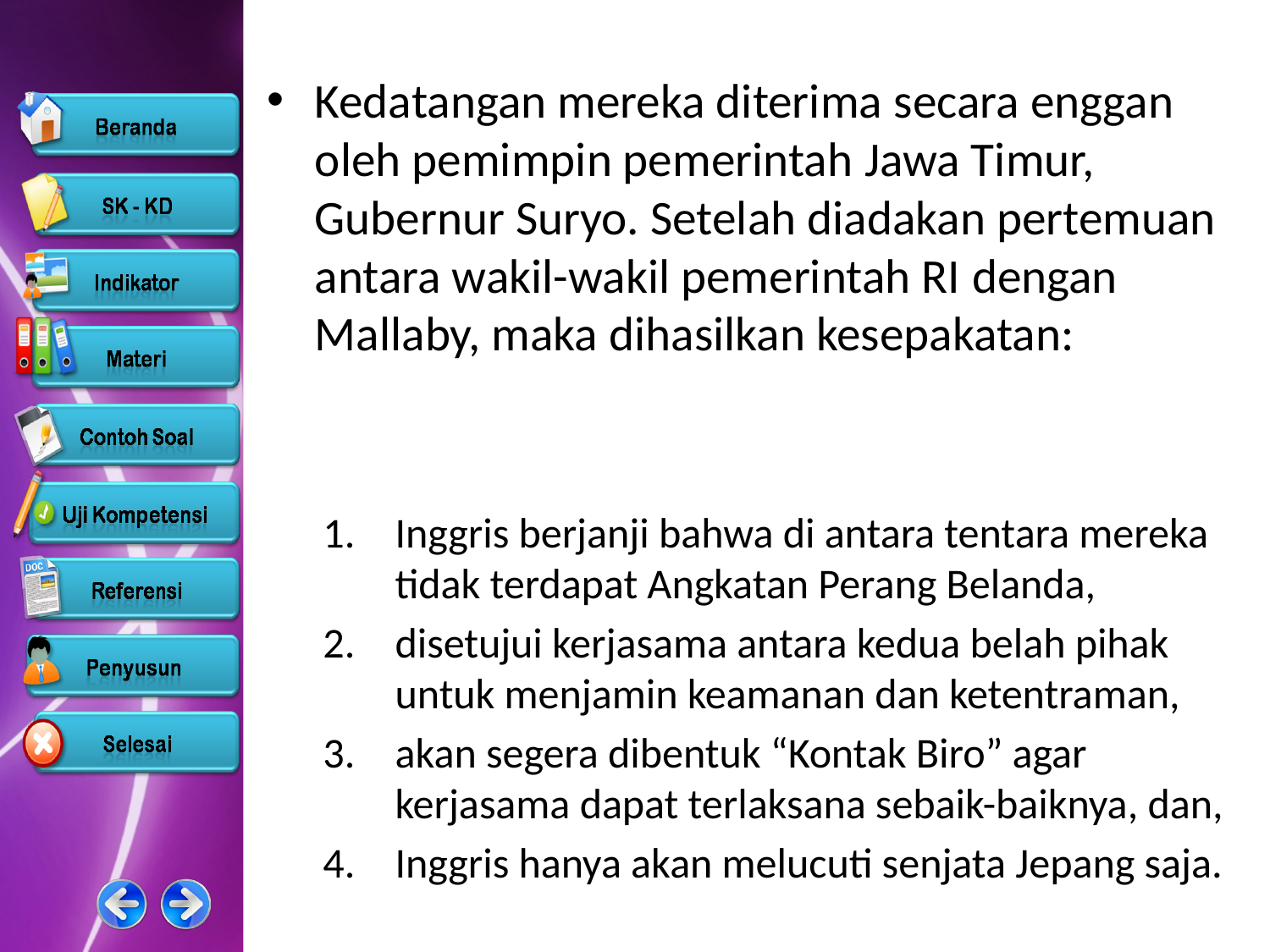

Kedatangan mereka diterima secara enggan oleh pemimpin pemerintah Jawa Timur, Gubernur Suryo. Setelah diadakan pertemuan antara wakil-wakil pemerintah RI dengan Mallaby, maka dihasilkan kesepakatan:

Inggris berjanji bahwa di antara tentara mereka tidak terdapat Angkatan Perang Belanda,
disetujui kerjasama antara kedua belah pihak untuk menjamin keamanan dan ketentraman,
akan segera dibentuk “Kontak Biro” agar kerjasama dapat terlaksana sebaik-baiknya, dan,
Inggris hanya akan melucuti senjata Jepang saja.